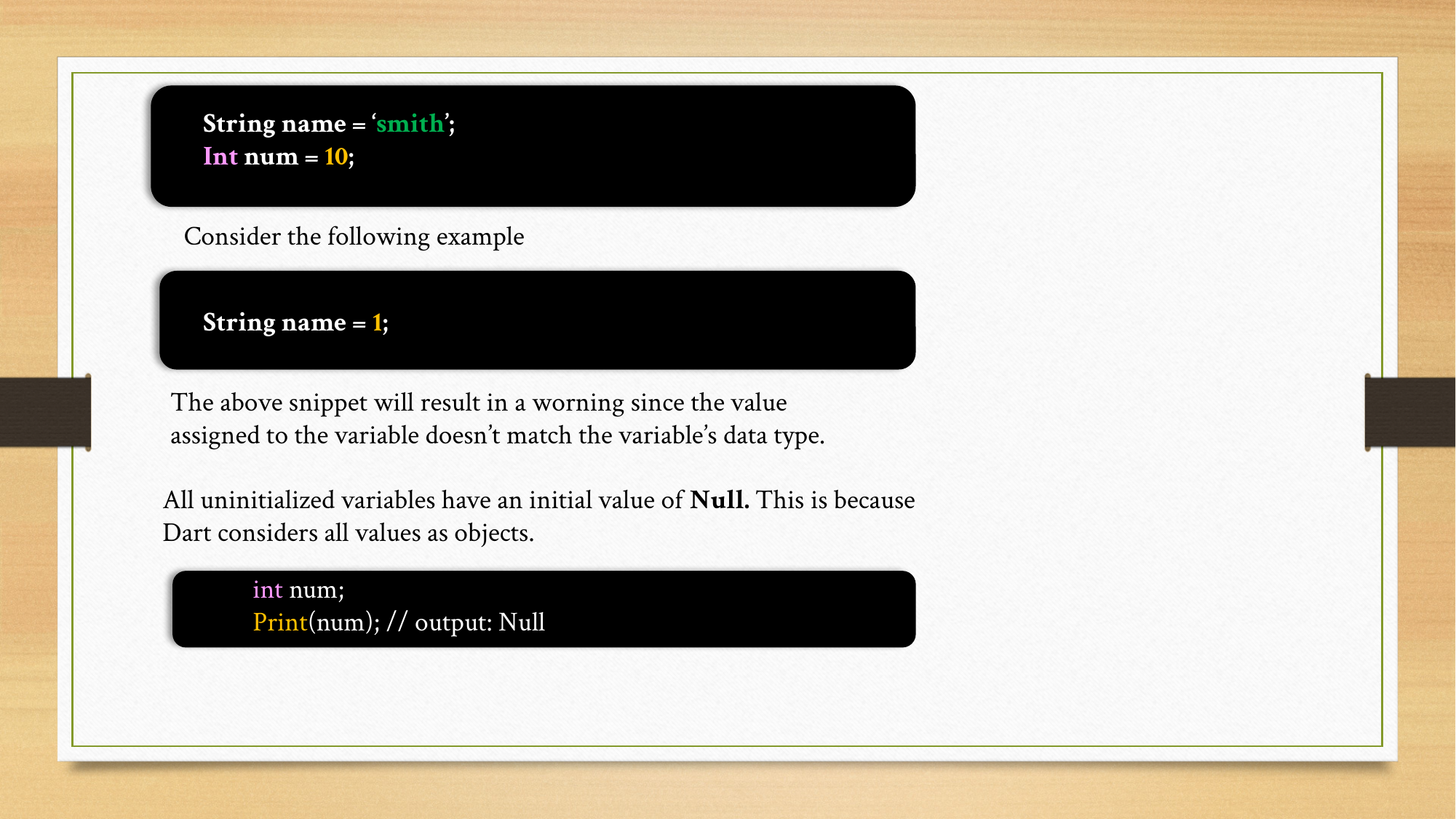

String name = ‘smith’;
Int num = 10;
Consider the following example

String name = 1;
The above snippet will result in a worning since the value assigned to the variable doesn’t match the variable’s data type.
All uninitialized variables have an initial value of Null. This is because Dart considers all values as objects.
int num;
Print(num); // output: Null